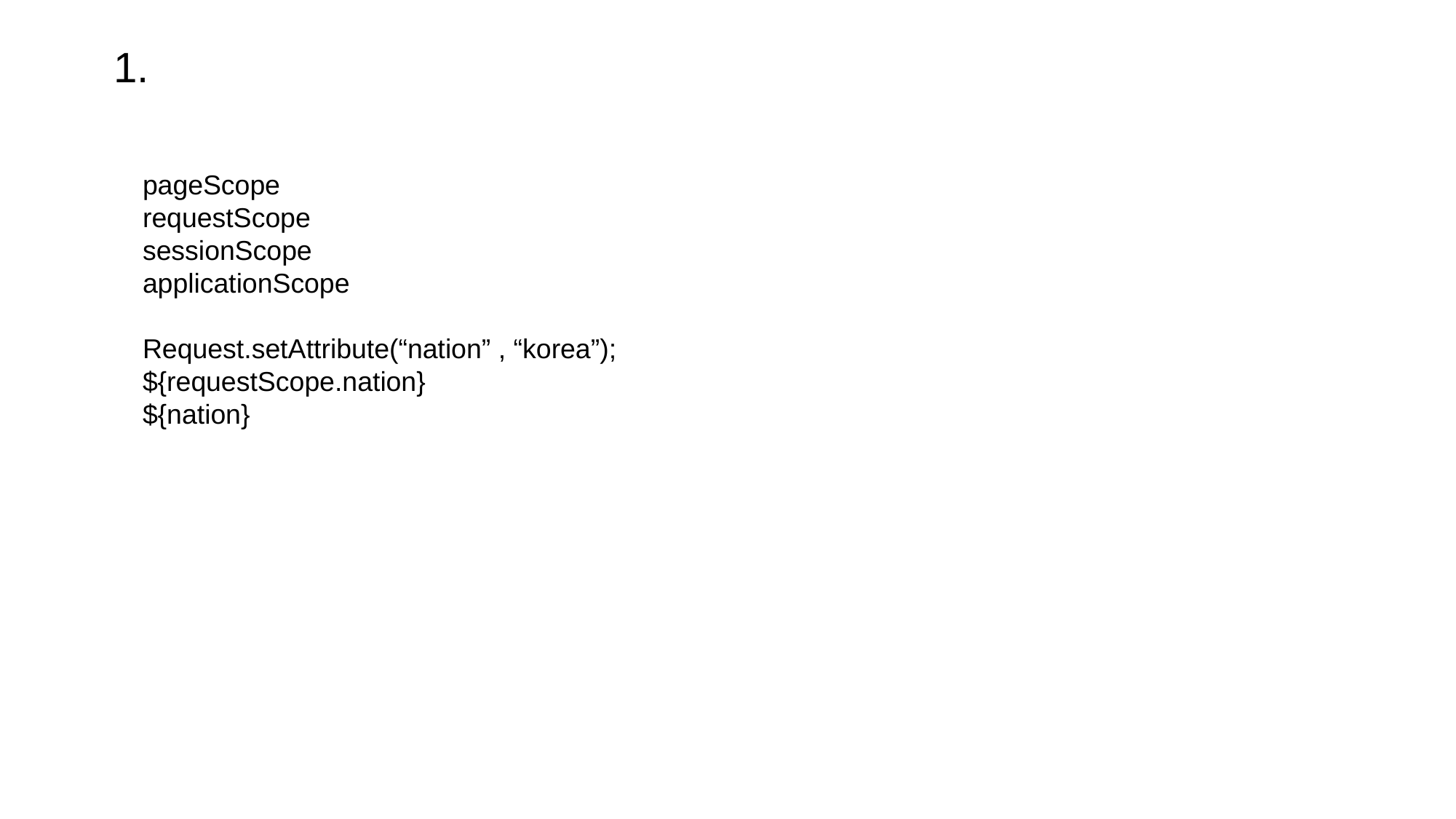

1.
pageScope
requestScope
sessionScope
applicationScope

Request.setAttribute(“nation” , “korea”);
${requestScope.nation}
${nation}